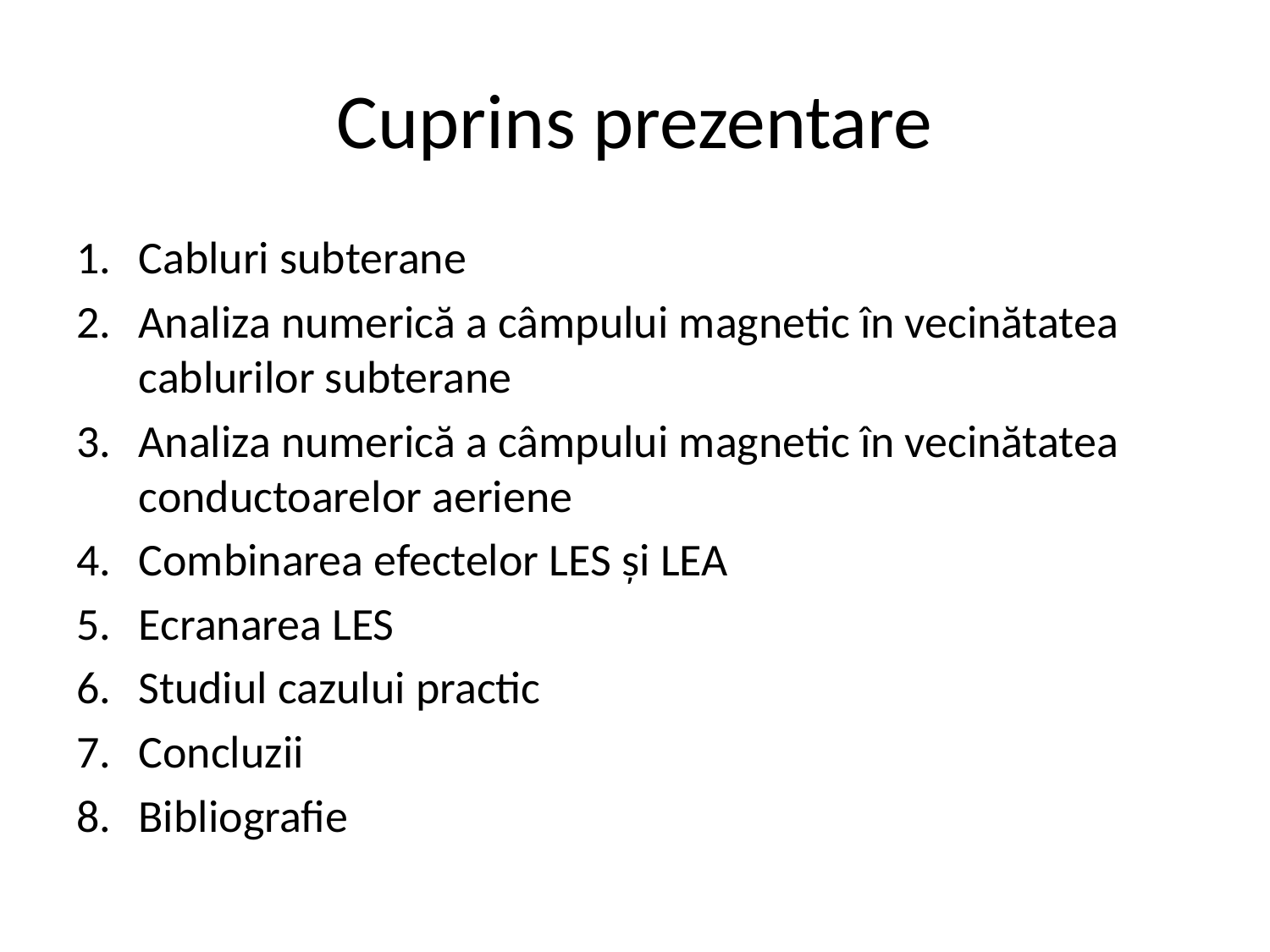

# Cuprins prezentare
Cabluri subterane
Analiza numerică a câmpului magnetic în vecinătatea cablurilor subterane
Analiza numerică a câmpului magnetic în vecinătatea conductoarelor aeriene
Combinarea efectelor LES și LEA
Ecranarea LES
Studiul cazului practic
Concluzii
Bibliografie